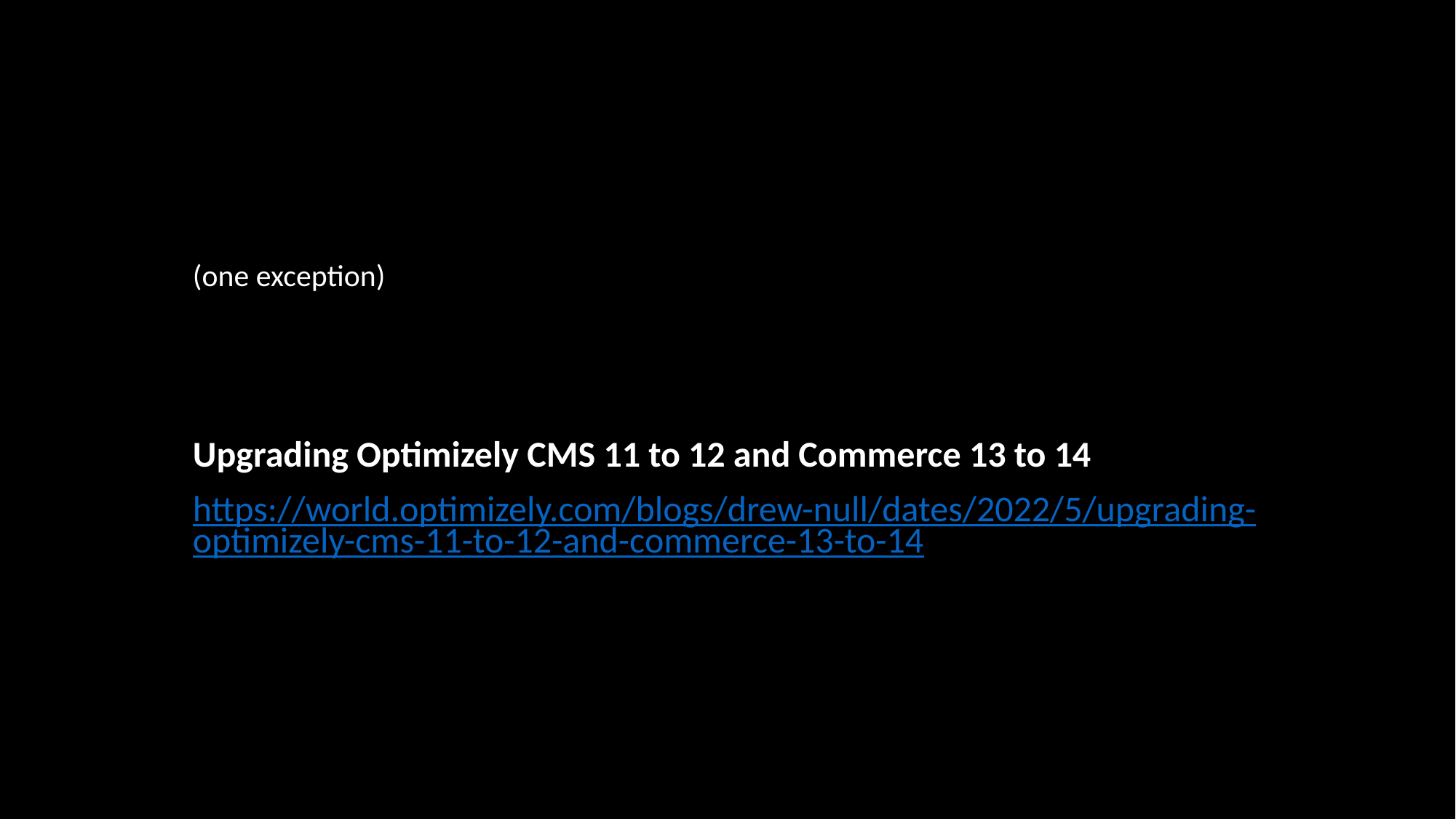

# (one exception)
Upgrading Optimizely CMS 11 to 12 and Commerce 13 to 14
https://world.optimizely.com/blogs/drew-null/dates/2022/5/upgrading-optimizely-cms-11-to-12-and-commerce-13-to-14